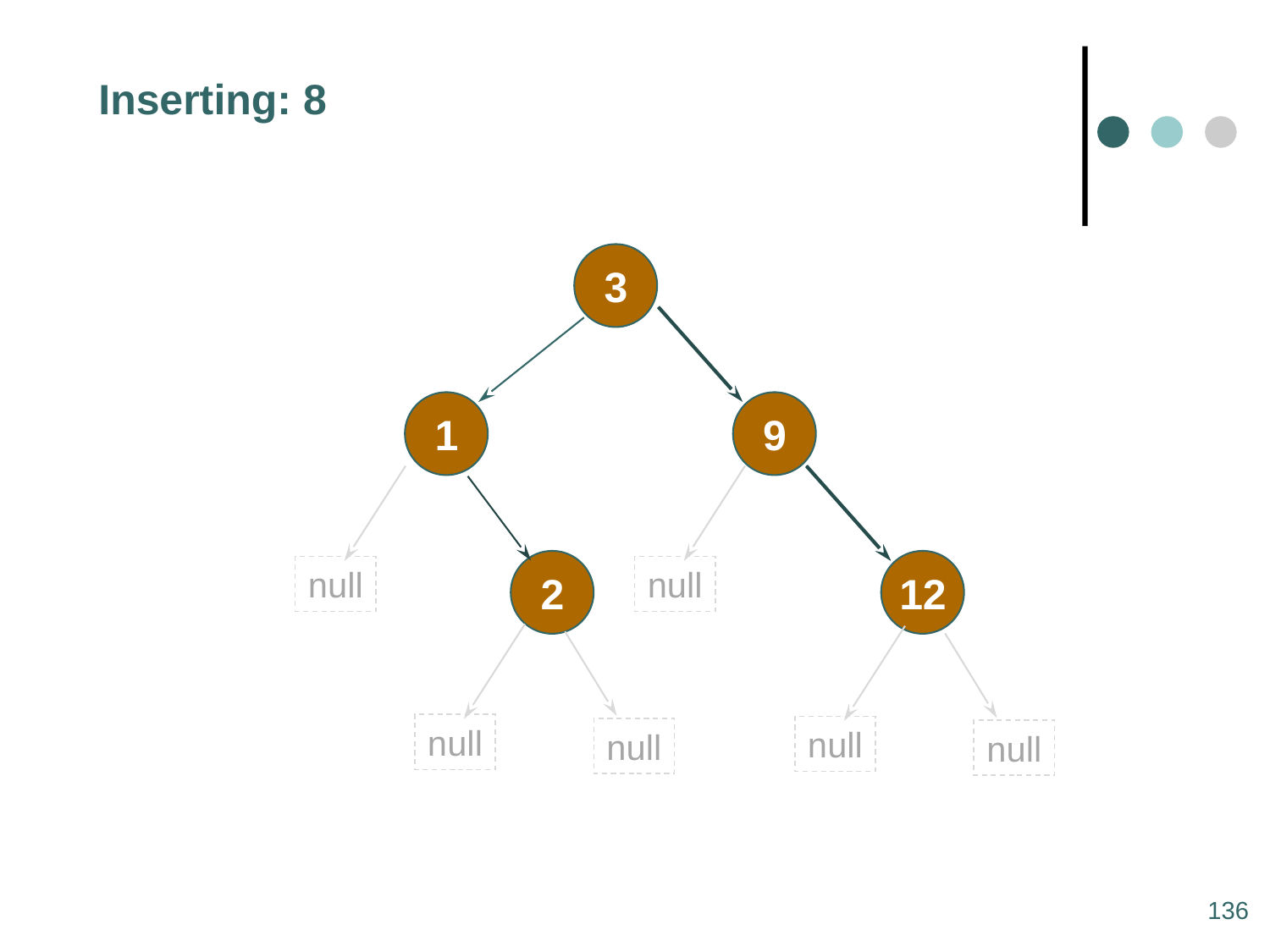

Inserting: 8

3

1
9

null
null
2
12

null
null
null
null
136